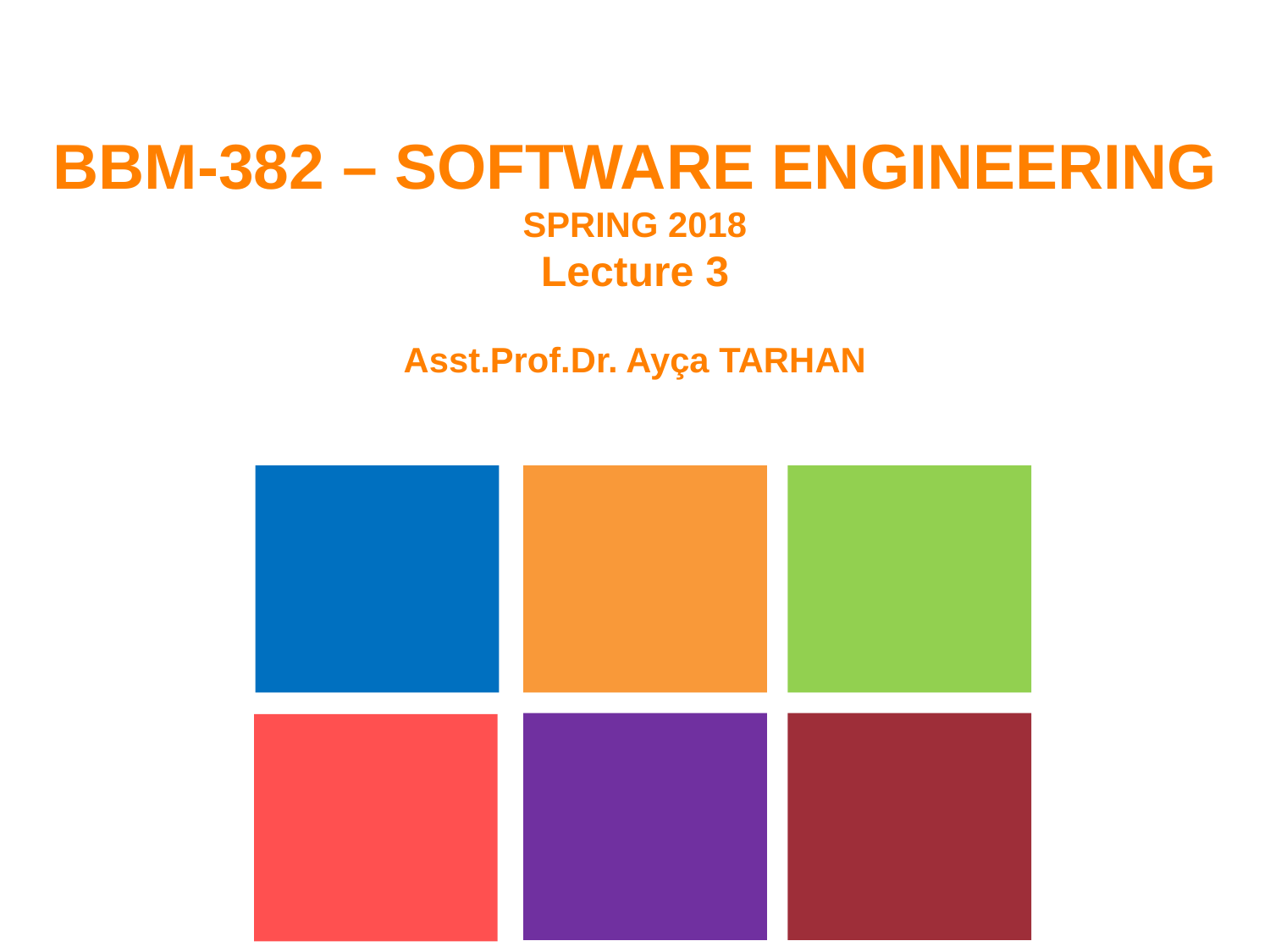

BBM-382 – SOFTWARE ENGINEERING
SPRING 2018
Lecture 3

Asst.Prof.Dr. Ayça TARHAN